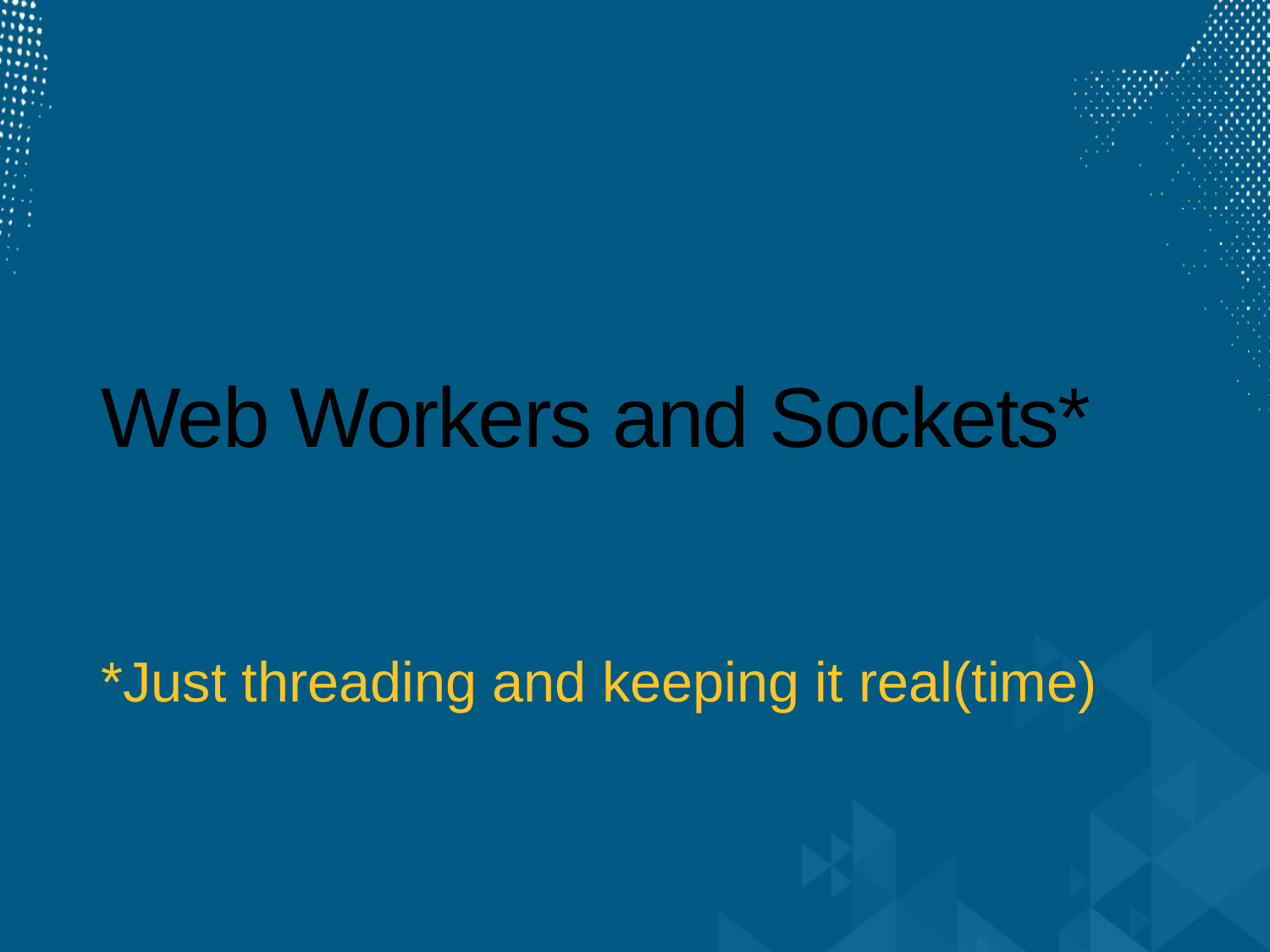

# Web Workers and Sockets*
*Just threading and keeping it real(time)